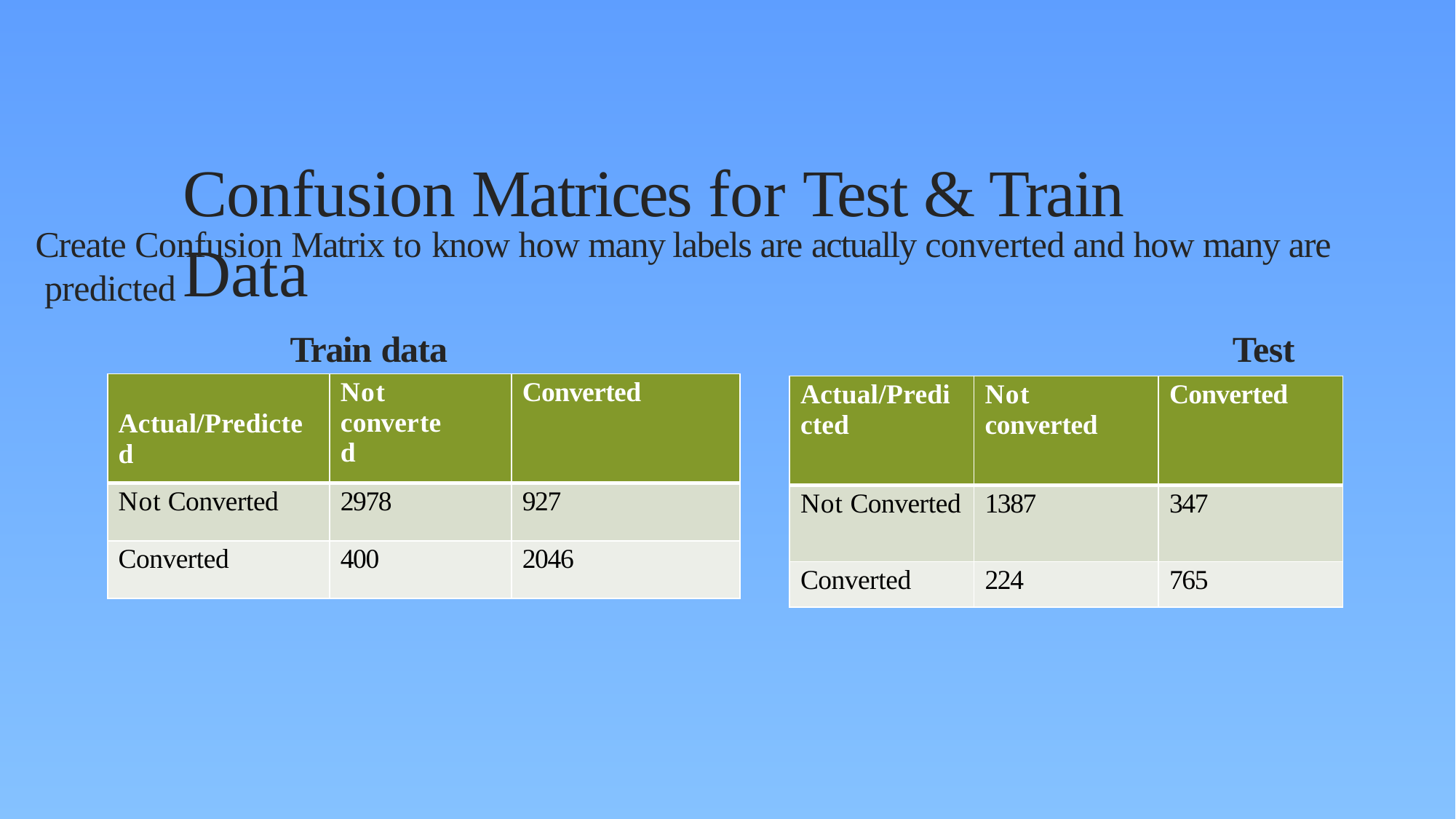

# Confusion Matrices for Test & Train Data
Create Confusion Matrix to know how many labels are actually converted and how many are  predicted
Train data	Test Data
| Actual/Predicte d | Not converted | Converted |
| --- | --- | --- |
| Not Converted | 2978 | 927 |
| Converted | 400 | 2046 |
| Actual/Predi cted | Not converted | Converted |
| --- | --- | --- |
| Not Converted | 1387 | 347 |
| Converted | 224 | 765 |